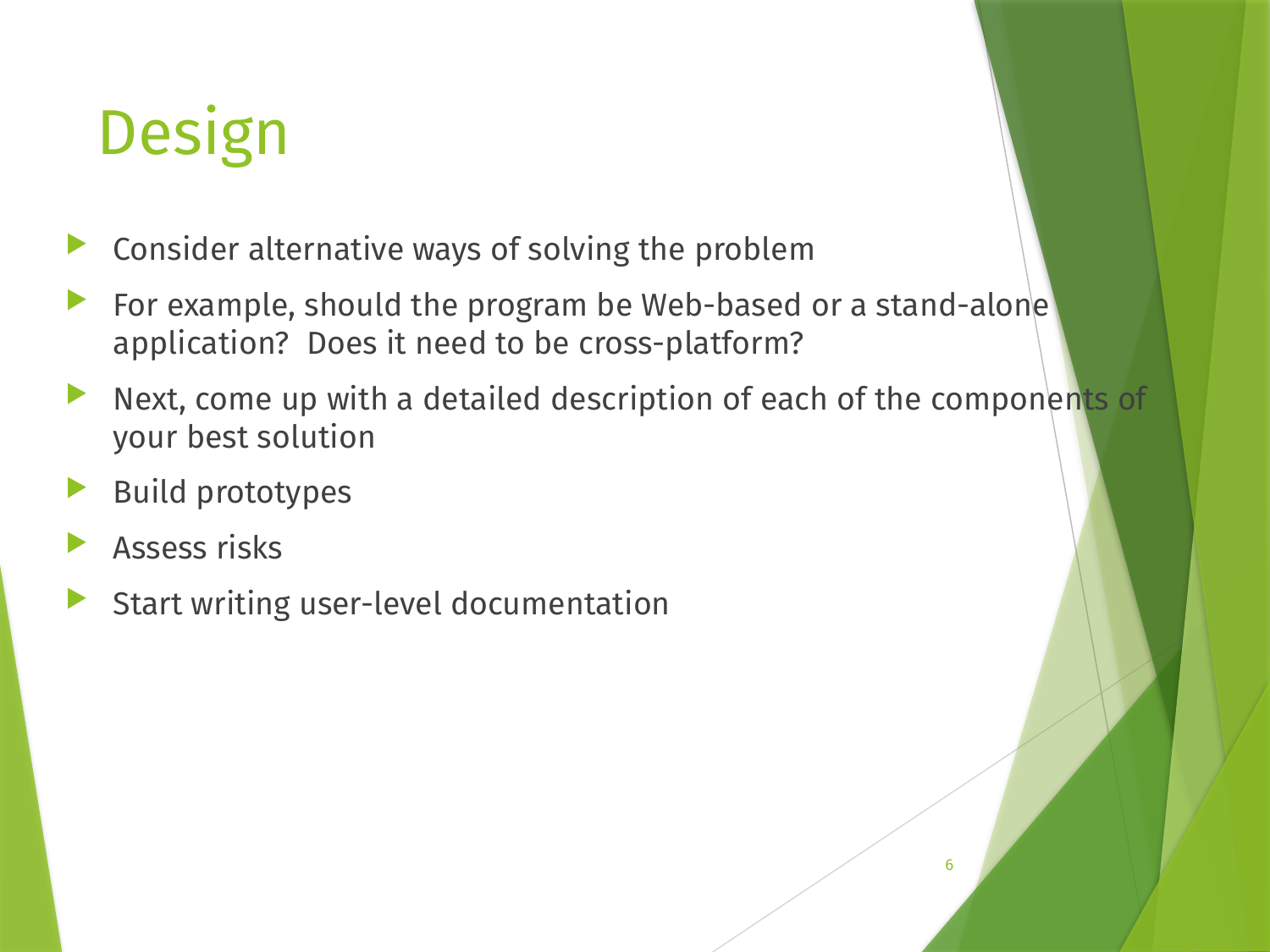

# Design
Consider alternative ways of solving the problem
For example, should the program be Web-based or a stand-alone application?  Does it need to be cross-platform?
Next, come up with a detailed description of each of the components of your best solution
Build prototypes
Assess risks
Start writing user-level documentation
6